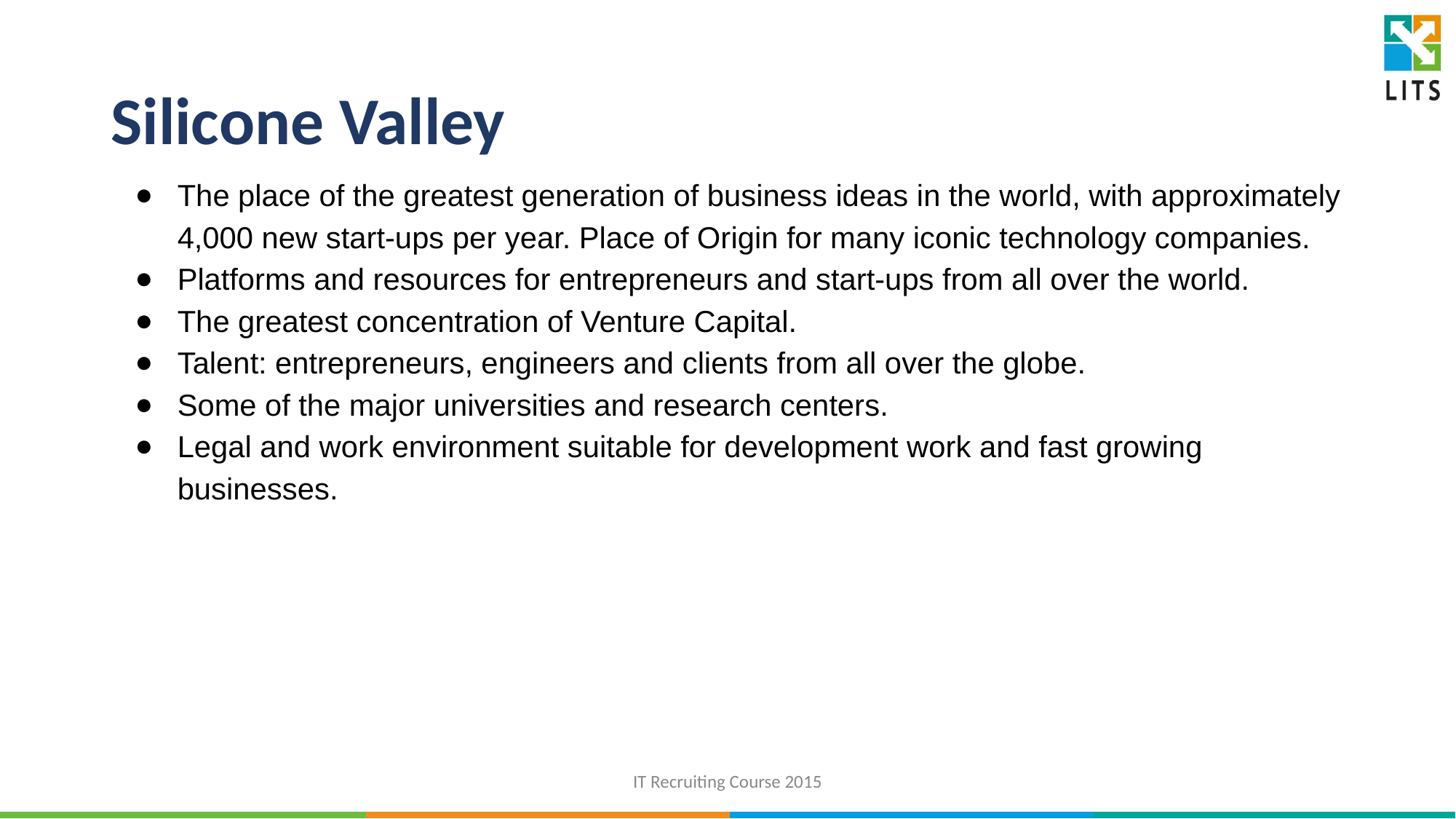

# Silicone Valley
The place of the greatest generation of business ideas in the world, with approximately 4,000 new start-ups per year. Place of Origin for many iconic technology companies.
Platforms and resources for entrepreneurs and start-ups from all over the world.
The greatest concentration of Venture Capital.
Talent: entrepreneurs, engineers and clients from all over the globe.
Some of the major universities and research centers.
Legal and work environment suitable for development work and fast growing businesses.

IT Recruiting Course 2015